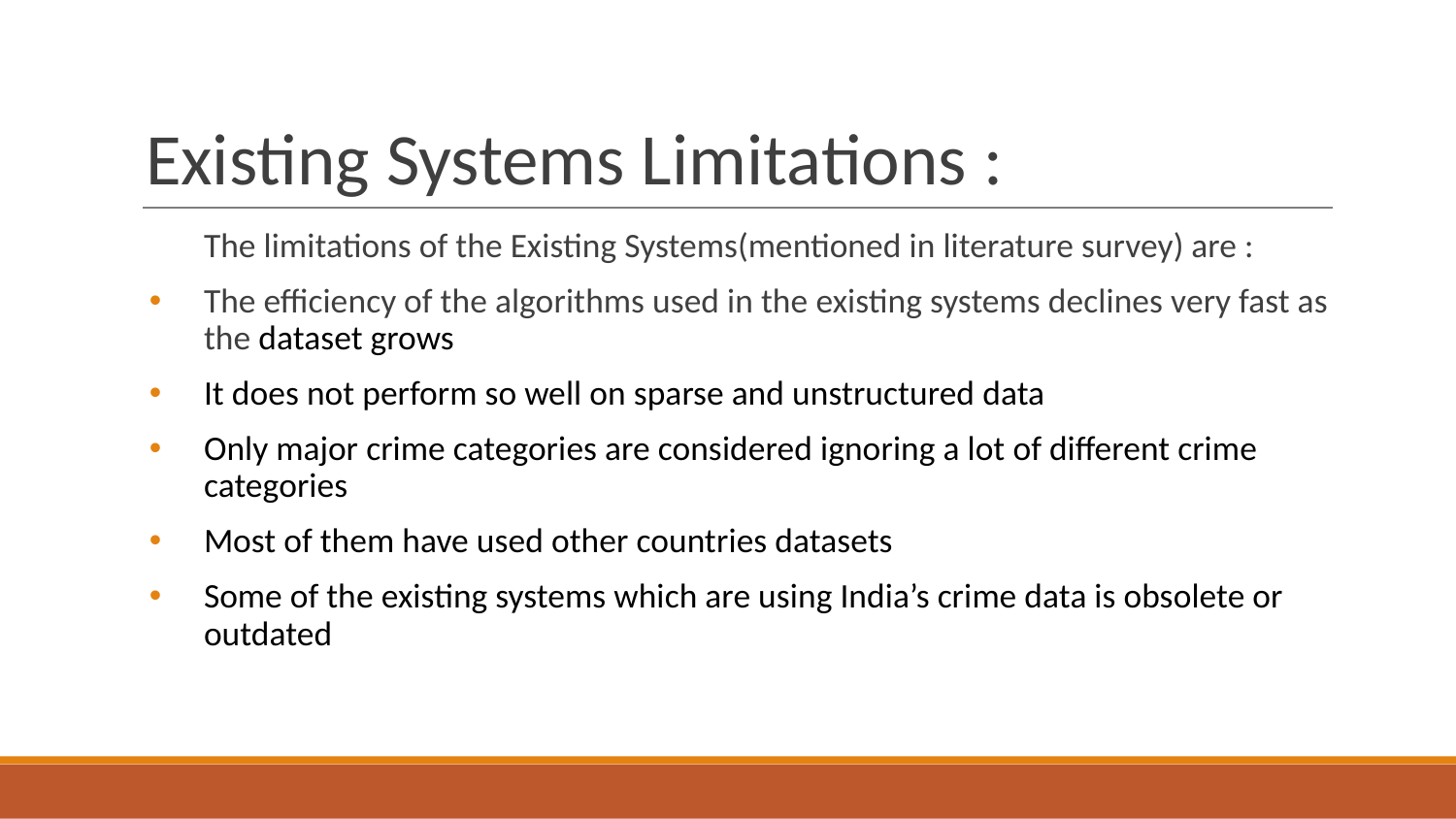

# Existing Systems Limitations :
The limitations of the Existing Systems(mentioned in literature survey) are :
The efficiency of the algorithms used in the existing systems declines very fast as the dataset grows
It does not perform so well on sparse and unstructured data
Only major crime categories are considered ignoring a lot of different crime categories
Most of them have used other countries datasets
Some of the existing systems which are using India’s crime data is obsolete or outdated